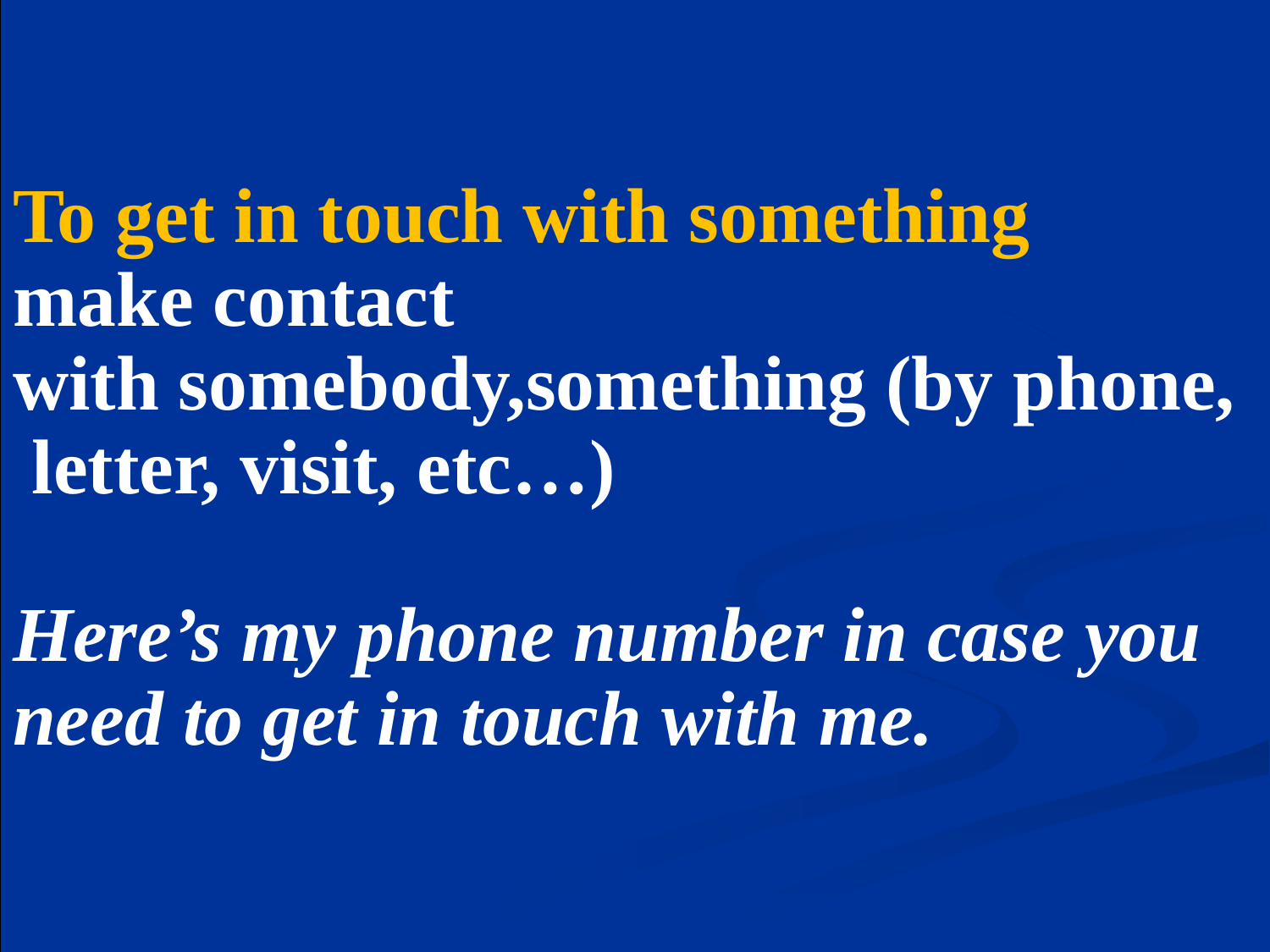

# To get in touch with something make contact with somebody,something (by phone, letter, visit, etc…)   Here’s my phone number in case you need to get in touch with me.